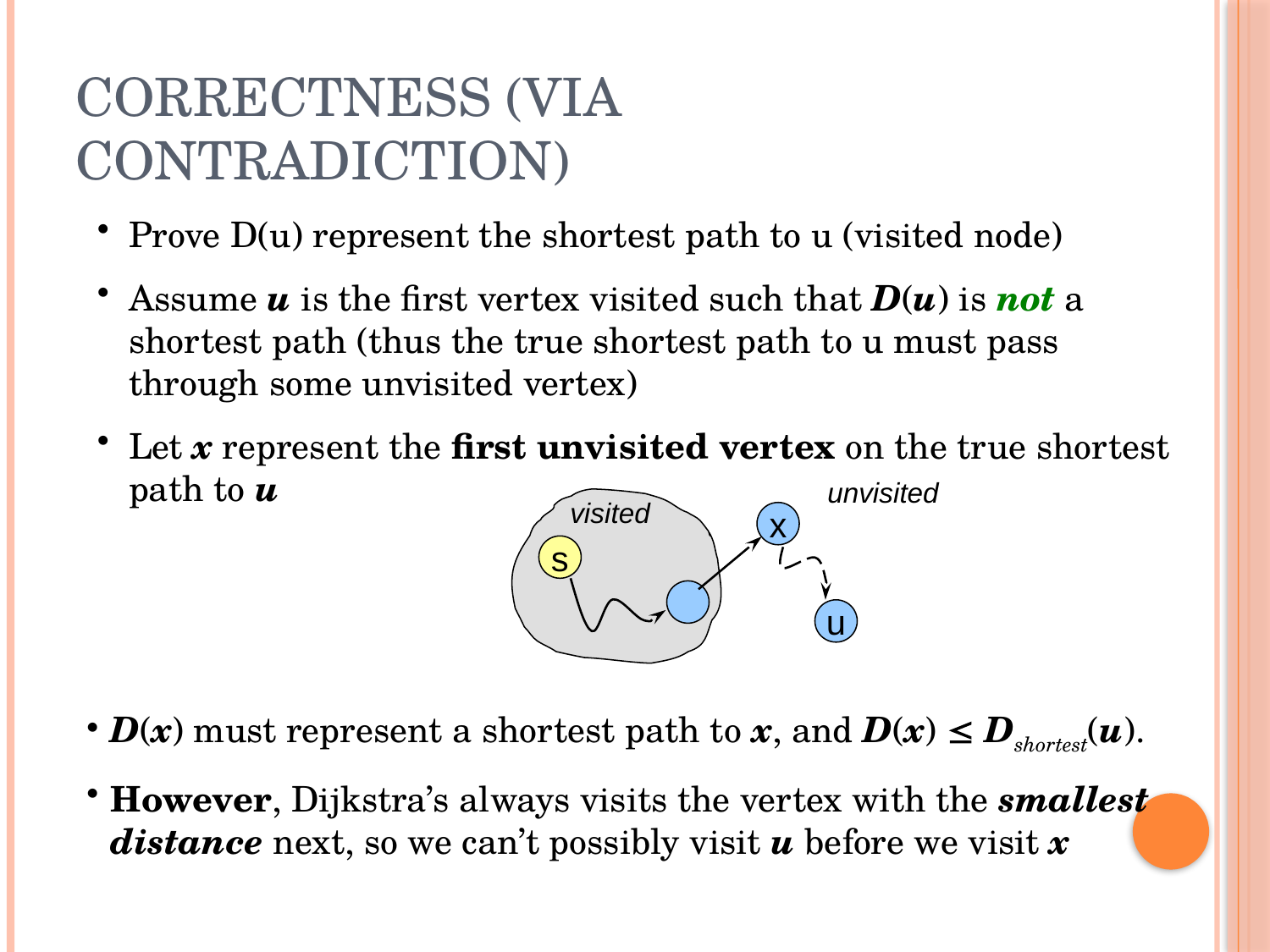

# Correctness (via contradiction)
Prove D(u) represent the shortest path to u (visited node)
Assume u is the first vertex visited such that D(u) is not a shortest path (thus the true shortest path to u must pass through some unvisited vertex)
Let x represent the first unvisited vertex on the true shortest path to u
unvisited

visited
x
s

u
D(x) must represent a shortest path to x, and D(x) ≤ Dshortest(u).
However, Dijkstra’s always visits the vertex with the smallest distance next, so we can’t possibly visit u before we visit x